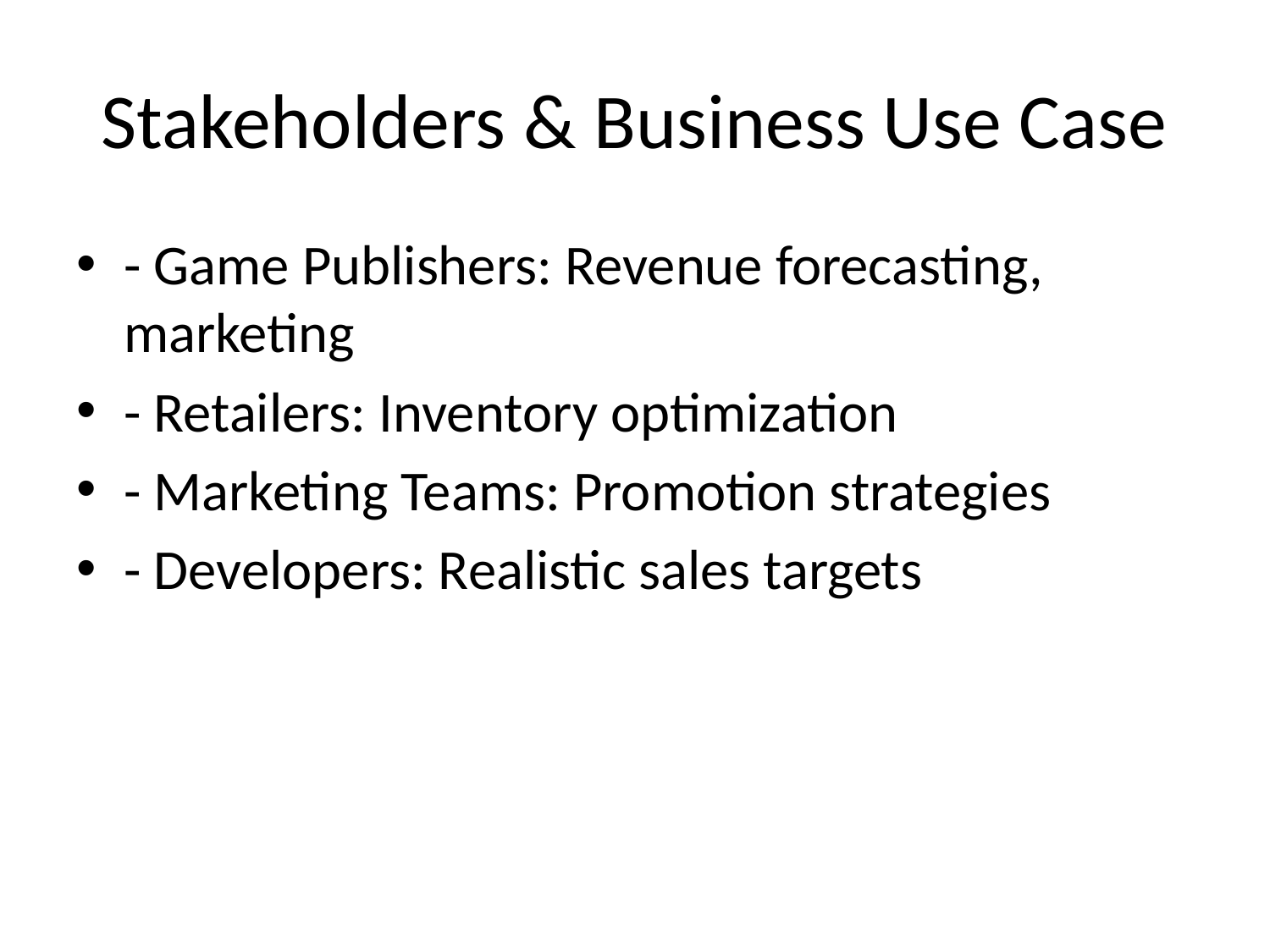

# Stakeholders & Business Use Case
- Game Publishers: Revenue forecasting, marketing
- Retailers: Inventory optimization
- Marketing Teams: Promotion strategies
- Developers: Realistic sales targets